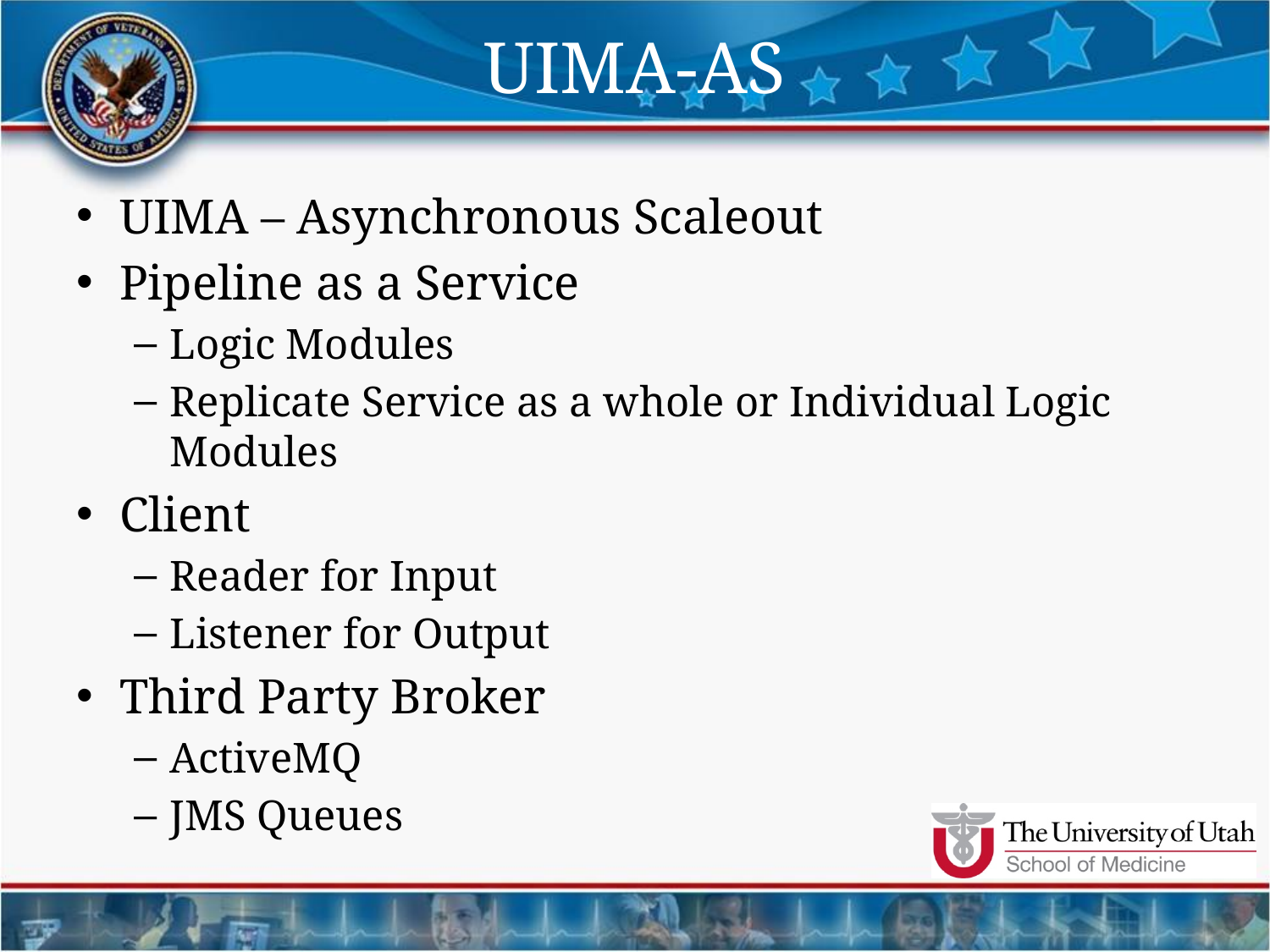

# UIMA-AS
UIMA – Asynchronous Scaleout
Pipeline as a Service
Logic Modules
Replicate Service as a whole or Individual Logic Modules
Client
Reader for Input
Listener for Output
Third Party Broker
ActiveMQ
JMS Queues